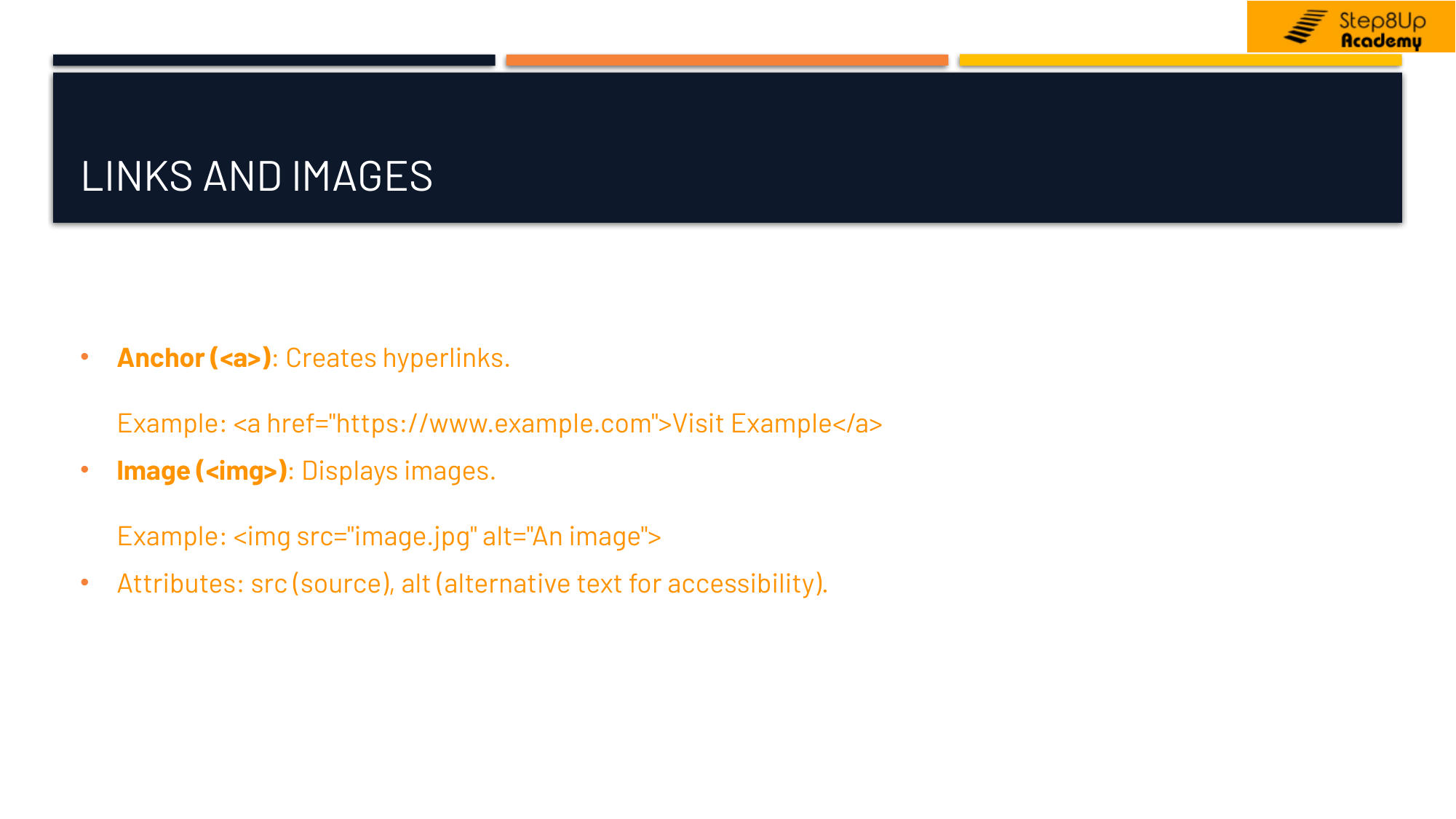

# Links and Images
Anchor (<a>): Creates hyperlinks.
Example: <a href="https://www.example.com">Visit Example</a>
Image (<img>): Displays images.
Example: <img src="image.jpg" alt="An image">
Attributes: src (source), alt (alternative text for accessibility).